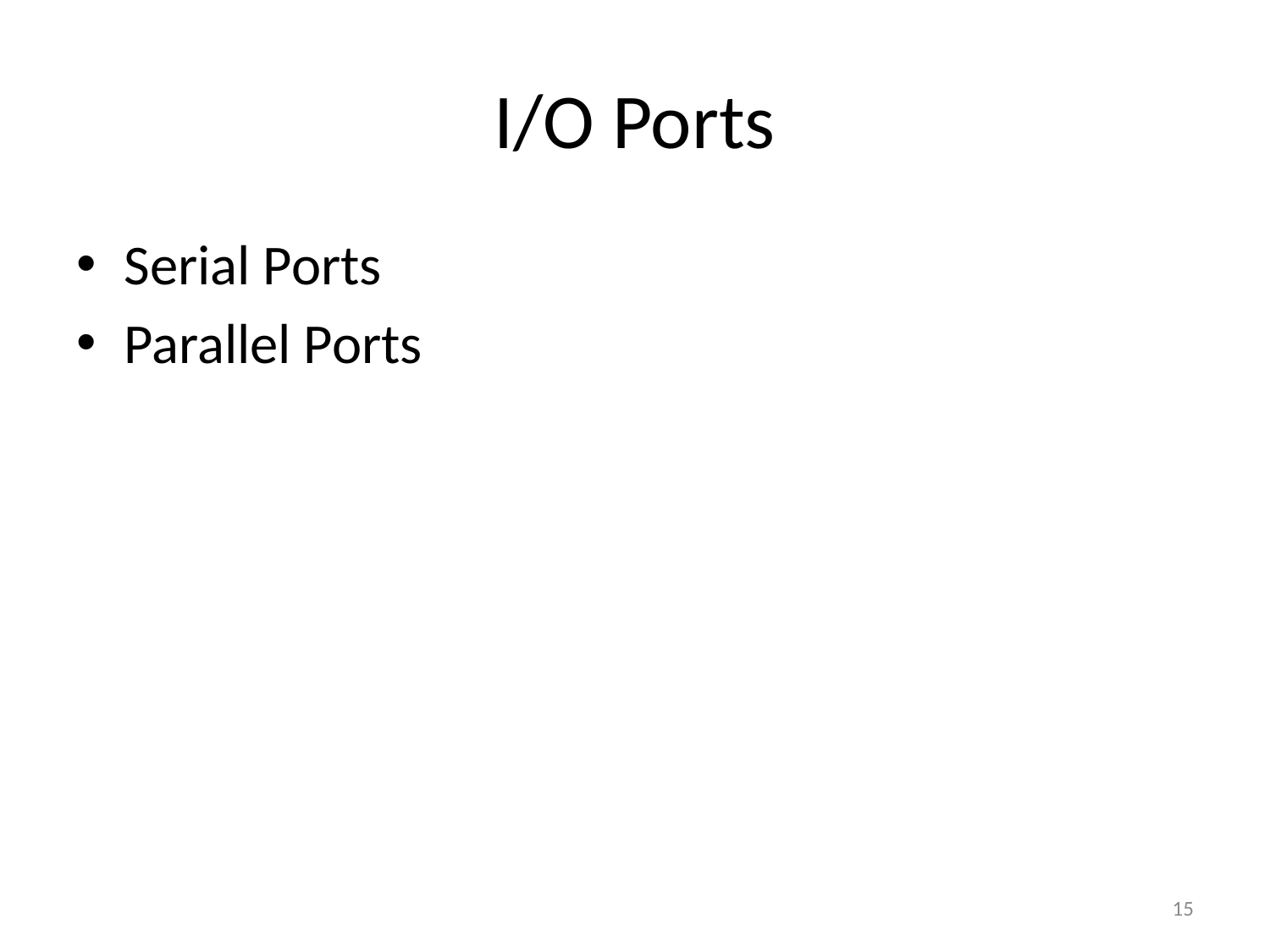

# I/O Ports
Serial Ports
Parallel Ports
15